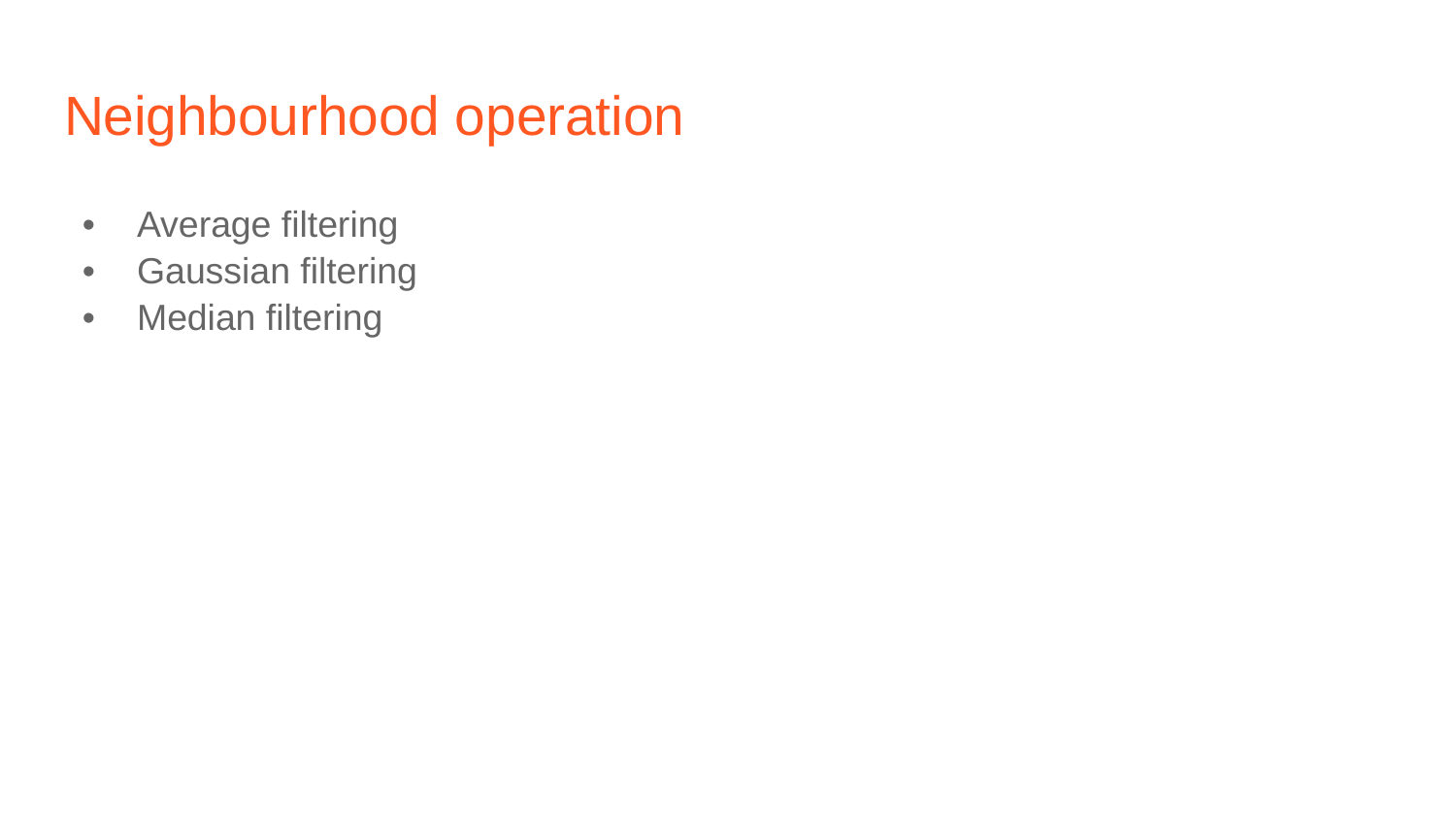

# Neighbourhood operation
Average filtering
Gaussian filtering
Median filtering